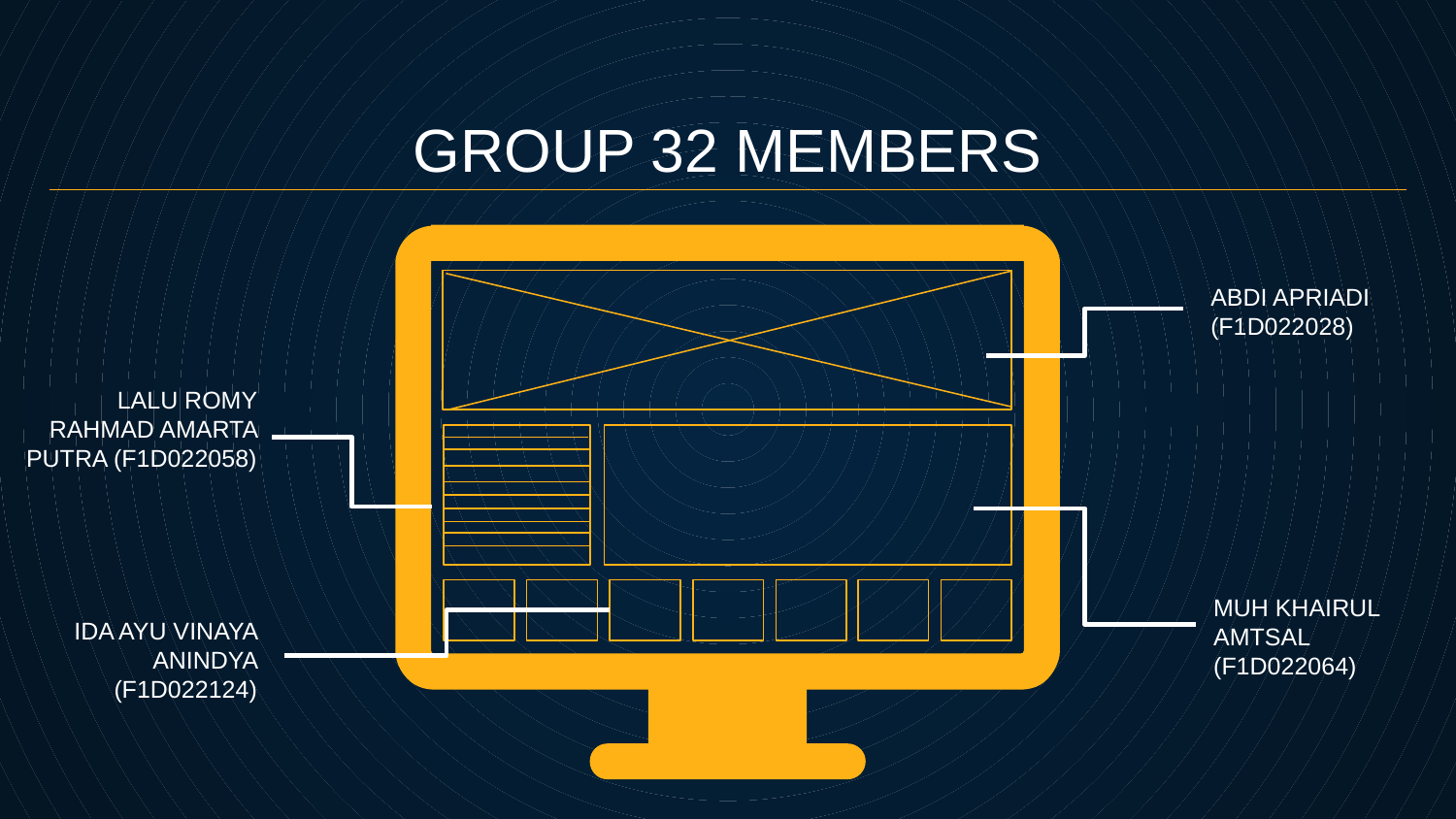

# GROUP 32 MEMBERS

ABDI APRIADI (F1D022028)

LALU ROMY RAHMAD AMARTA PUTRA (F1D022058)

MUH KHAIRUL AMTSAL (F1D022064)

IDA AYU VINAYA ANINDYA (F1D022124)